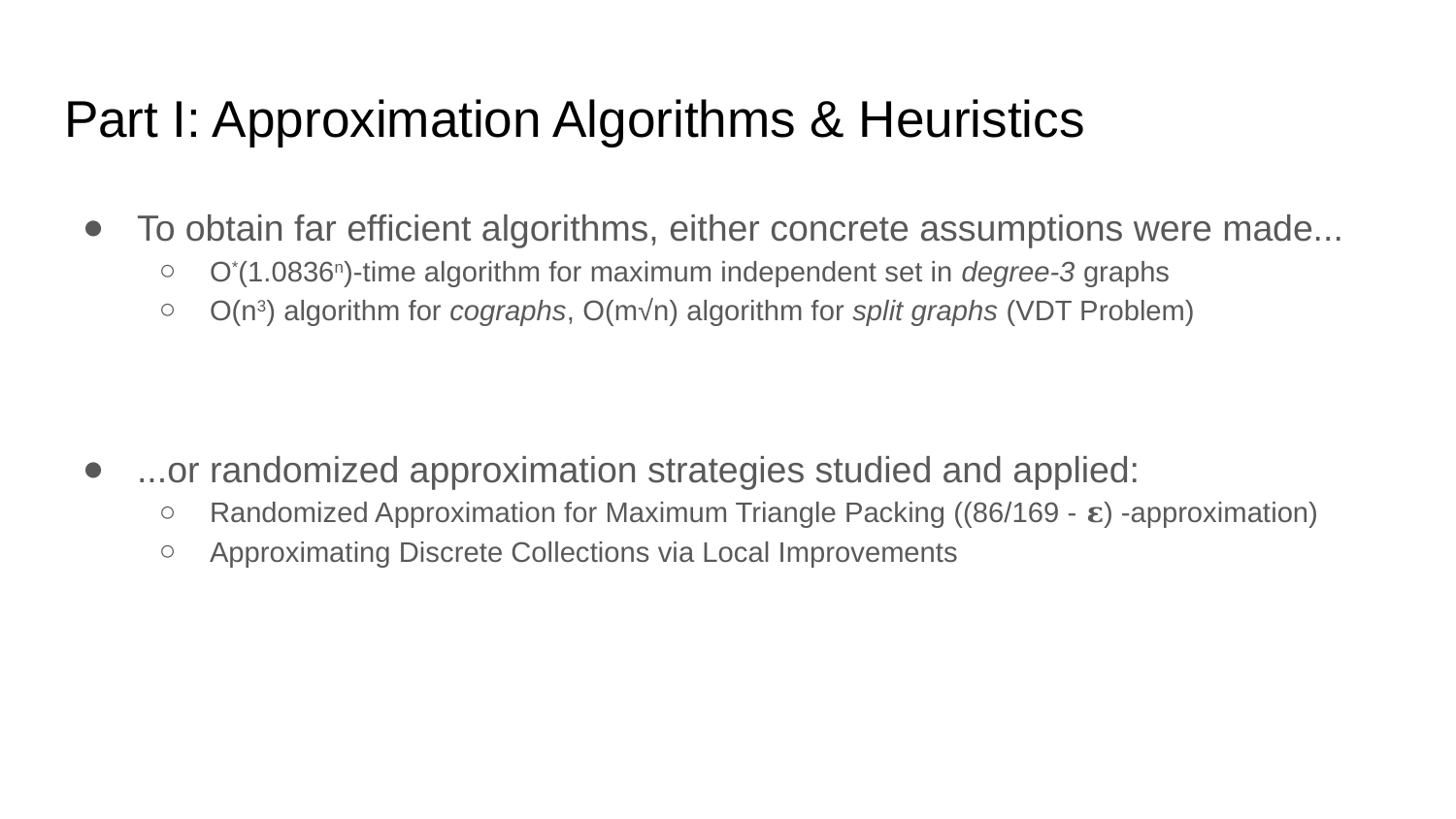

# Part I: Approximation Algorithms & Heuristics
To obtain far efficient algorithms, either concrete assumptions were made...
O*(1.0836n)-time algorithm for maximum independent set in degree-3 graphs
O(n3) algorithm for cographs, O(m√n) algorithm for split graphs (VDT Problem)

...or randomized approximation strategies studied and applied:
Randomized Approximation for Maximum Triangle Packing ((86/169 - 𝛆) -approximation)
Approximating Discrete Collections via Local Improvements